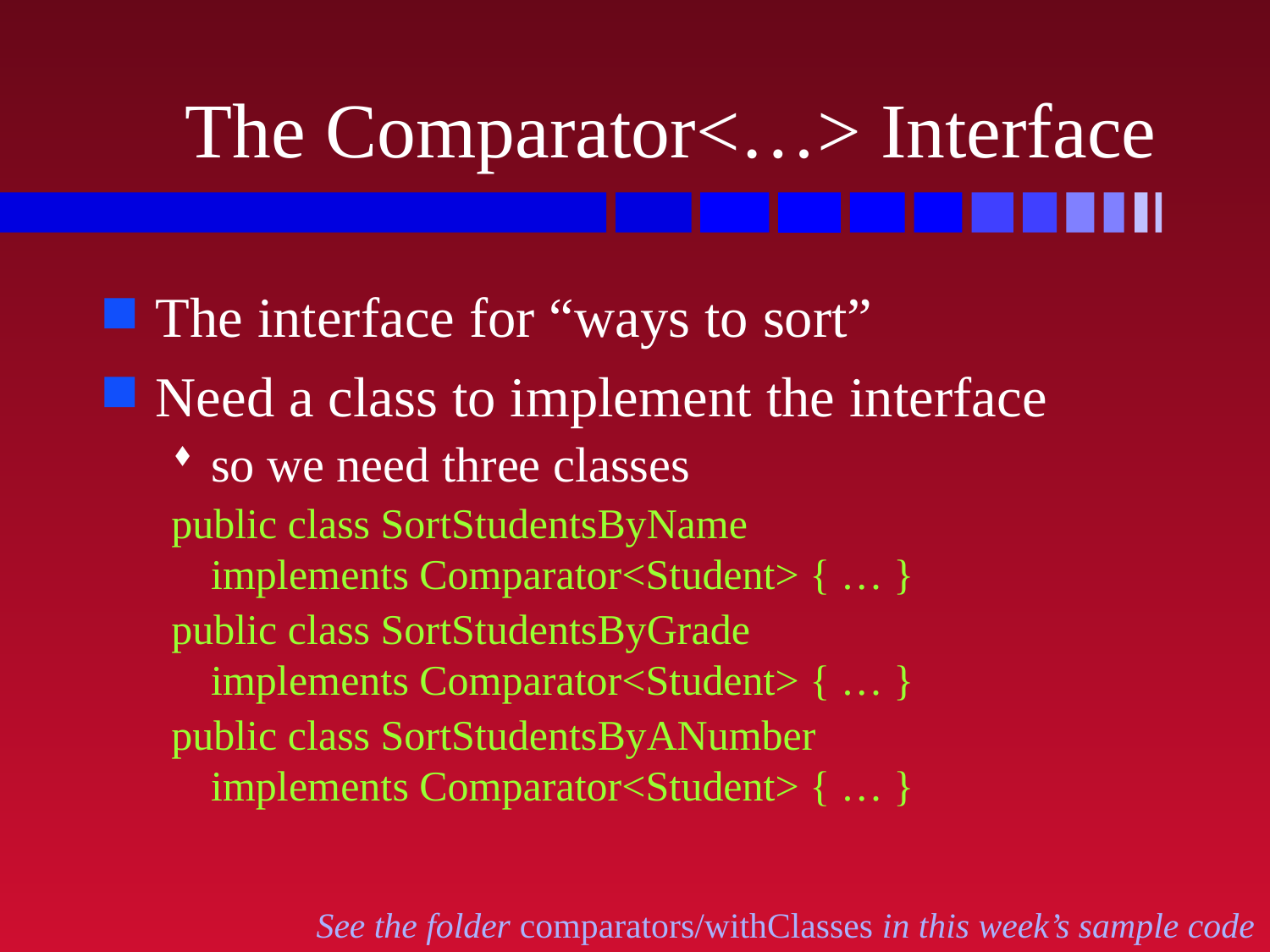

# The Comparator<…> Interface
The interface for “ways to sort”
Need a class to implement the interface
so we need three classes
public class SortStudentsByName
implements Comparator<Student> { … }
public class SortStudentsByGrade
implements Comparator<Student> { … }
public class SortStudentsByANumber
implements Comparator<Student> { … }
See the folder comparators/withClasses in this week’s sample code